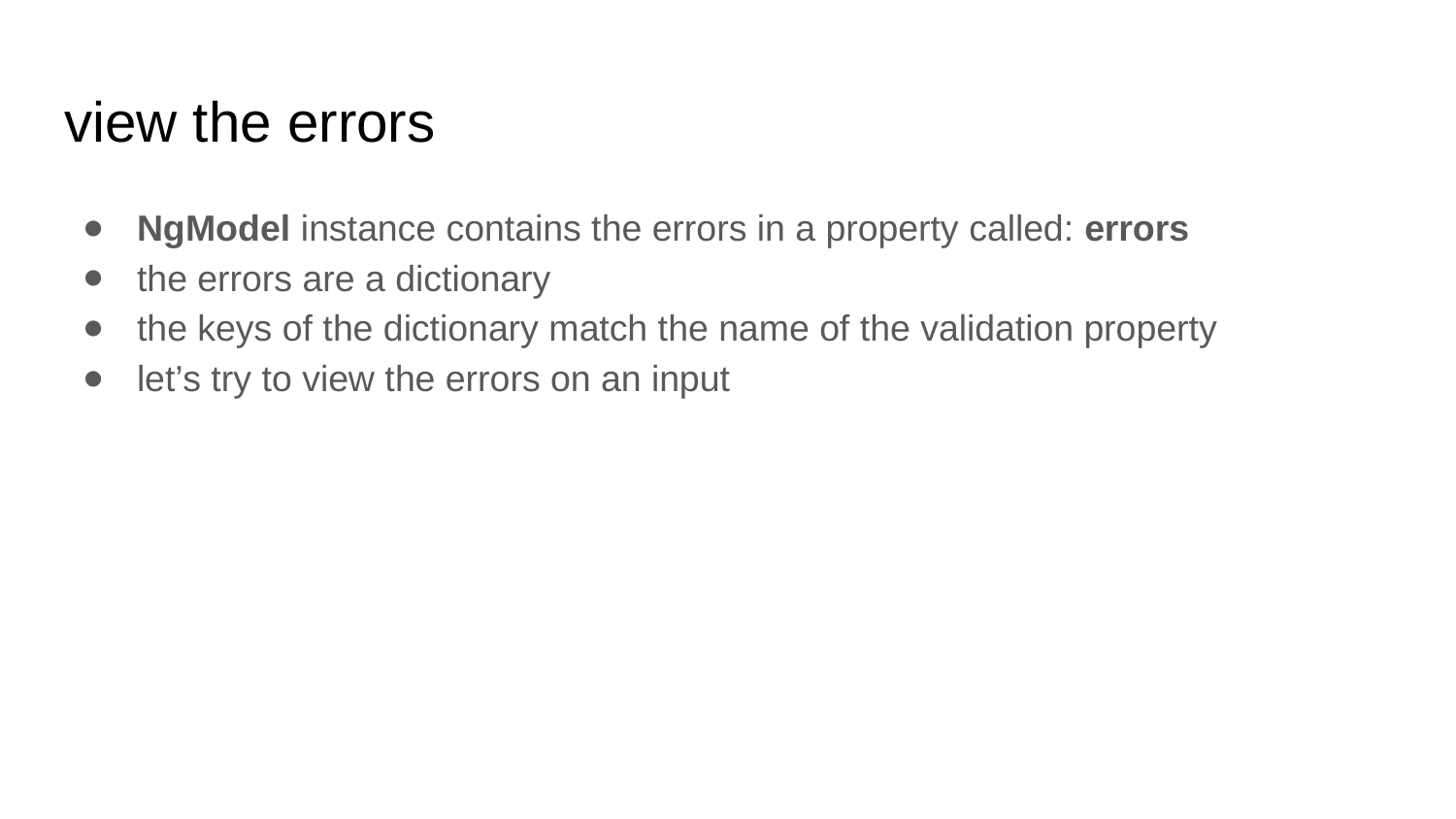

# view the errors
NgModel instance contains the errors in a property called: errors
the errors are a dictionary
the keys of the dictionary match the name of the validation property
let’s try to view the errors on an input